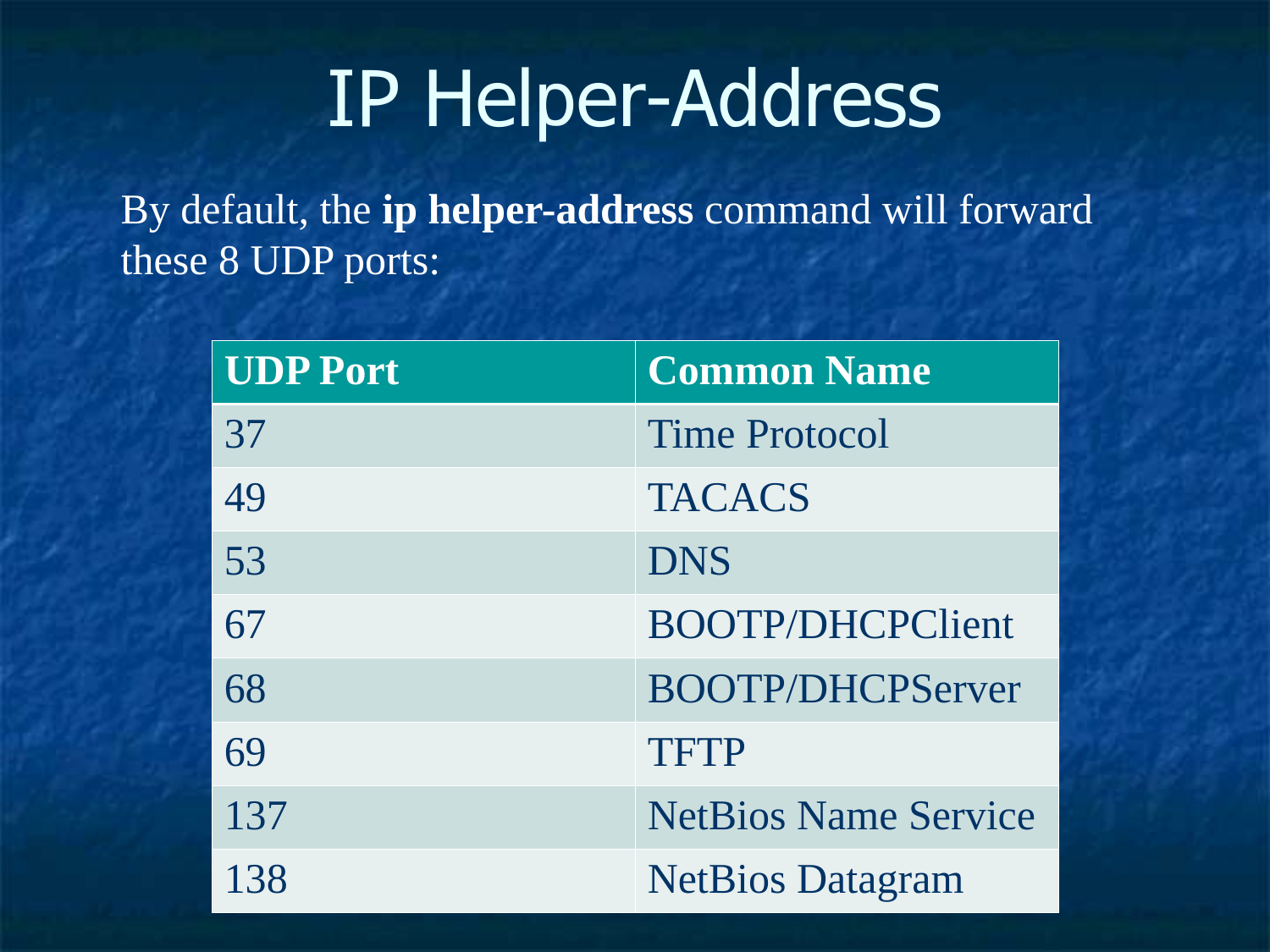

IP Helper-Address

By default, the ip helper-address command will forward these 8 UDP ports:

| UDP Port | Common Name |
| --- | --- |
| 37 | Time Protocol |
| 49 | TACACS |
| 53 | DNS |
| 67 | BOOTP/DHCPClient |
| 68 | BOOTP/DHCPServer |
| 69 | TFTP |
| 137 | NetBios Name Service |
| 138 | NetBios Datagram |